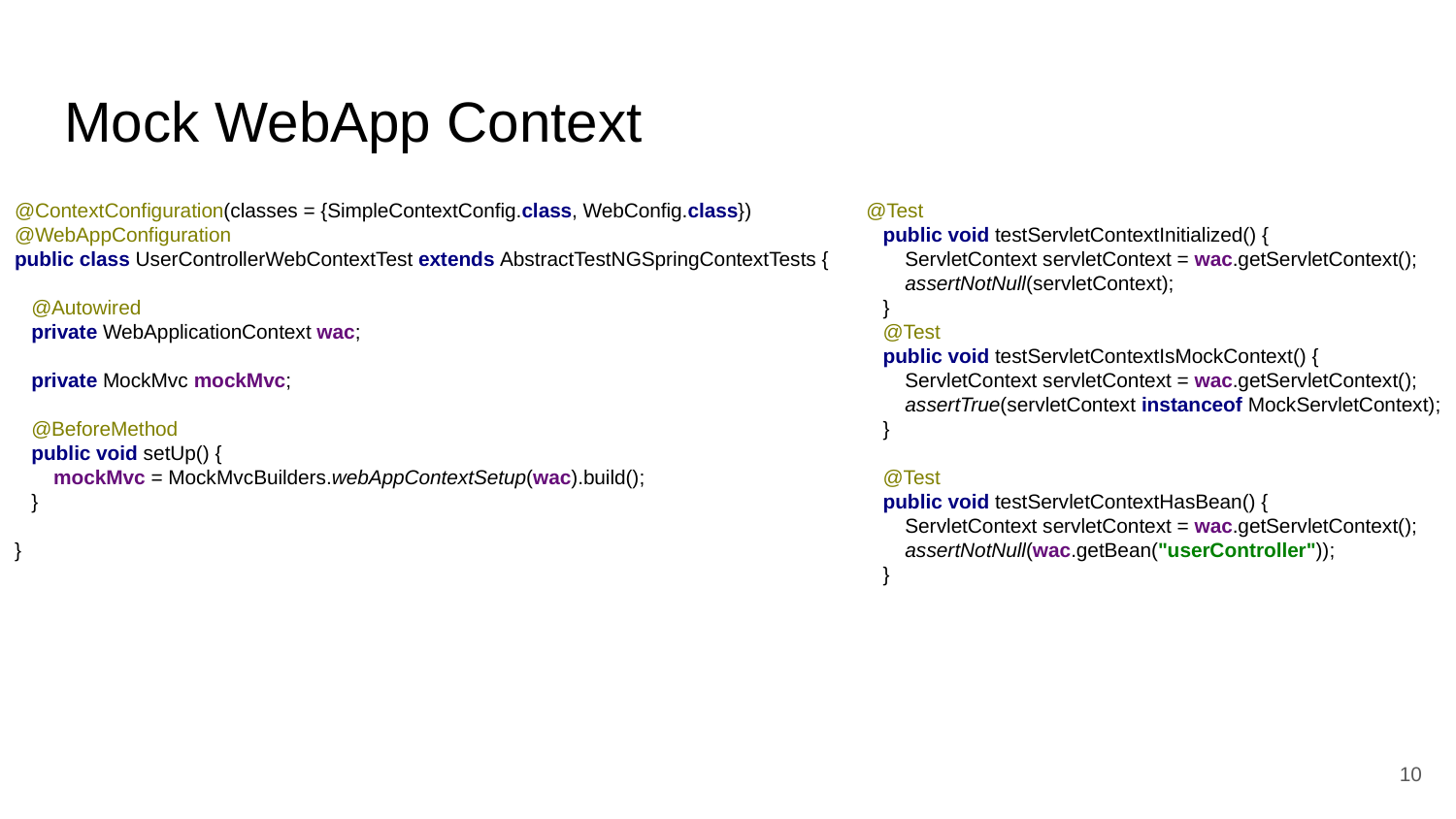

# Mock WebApp Context
@ContextConfiguration(classes = {SimpleContextConfig.class, WebConfig.class})
@WebAppConfiguration
public class UserControllerWebContextTest extends AbstractTestNGSpringContextTests {

   @Autowired
   private WebApplicationContext wac;

   private MockMvc mockMvc;

   @BeforeMethod
   public void setUp() {
       mockMvc = MockMvcBuilders.webAppContextSetup(wac).build();
   }

}
@Test
   public void testServletContextInitialized() {
       ServletContext servletContext = wac.getServletContext();
       assertNotNull(servletContext);
   }
   @Test
   public void testServletContextIsMockContext() {
       ServletContext servletContext = wac.getServletContext();
       assertTrue(servletContext instanceof MockServletContext);
   }

   @Test
   public void testServletContextHasBean() {
       ServletContext servletContext = wac.getServletContext();
       assertNotNull(wac.getBean("userController"));
   }

10